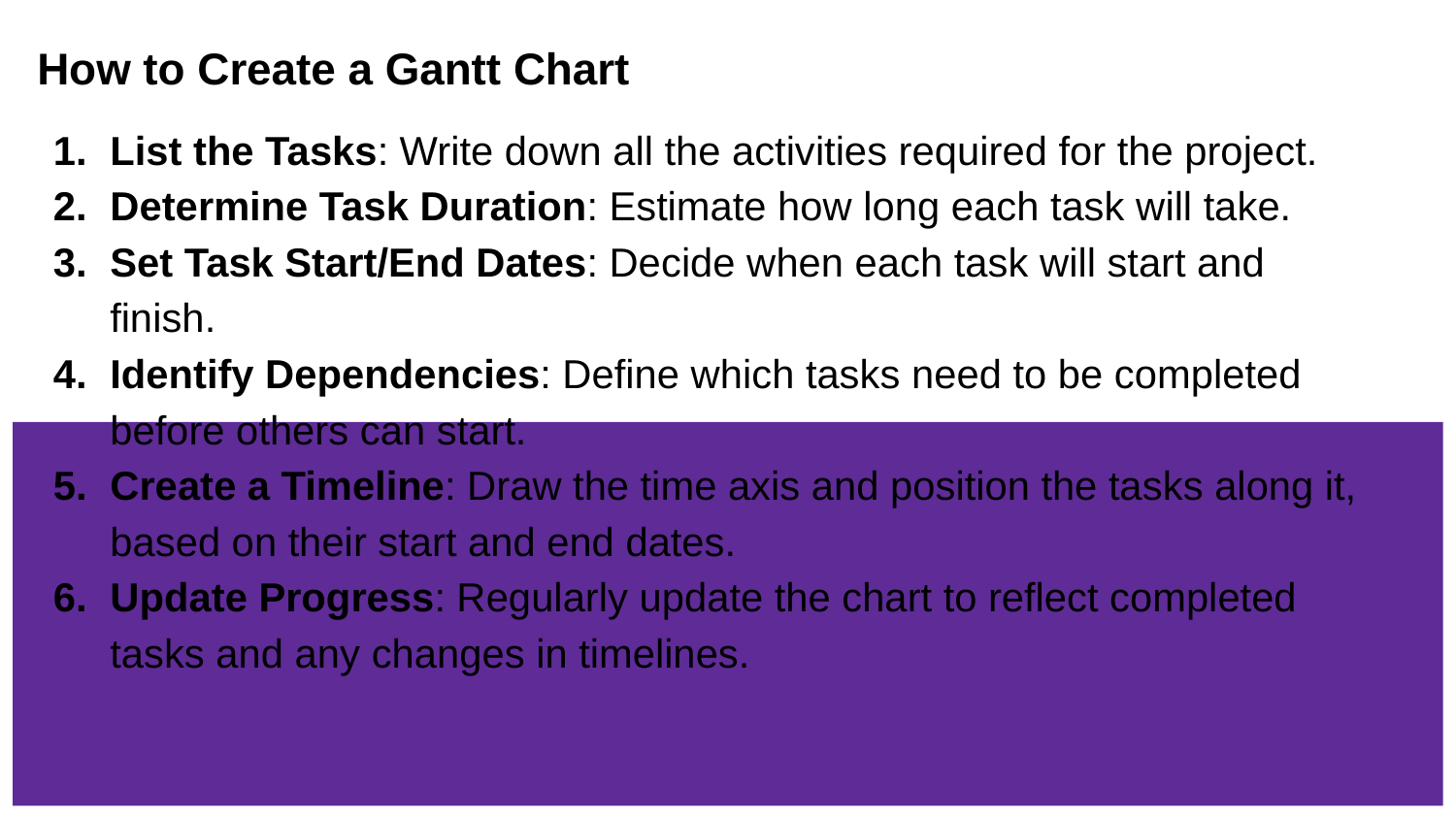

How to Create a Gantt Chart
List the Tasks: Write down all the activities required for the project.
Determine Task Duration: Estimate how long each task will take.
Set Task Start/End Dates: Decide when each task will start and finish.
Identify Dependencies: Define which tasks need to be completed before others can start.
Create a Timeline: Draw the time axis and position the tasks along it, based on their start and end dates.
Update Progress: Regularly update the chart to reflect completed tasks and any changes in timelines.